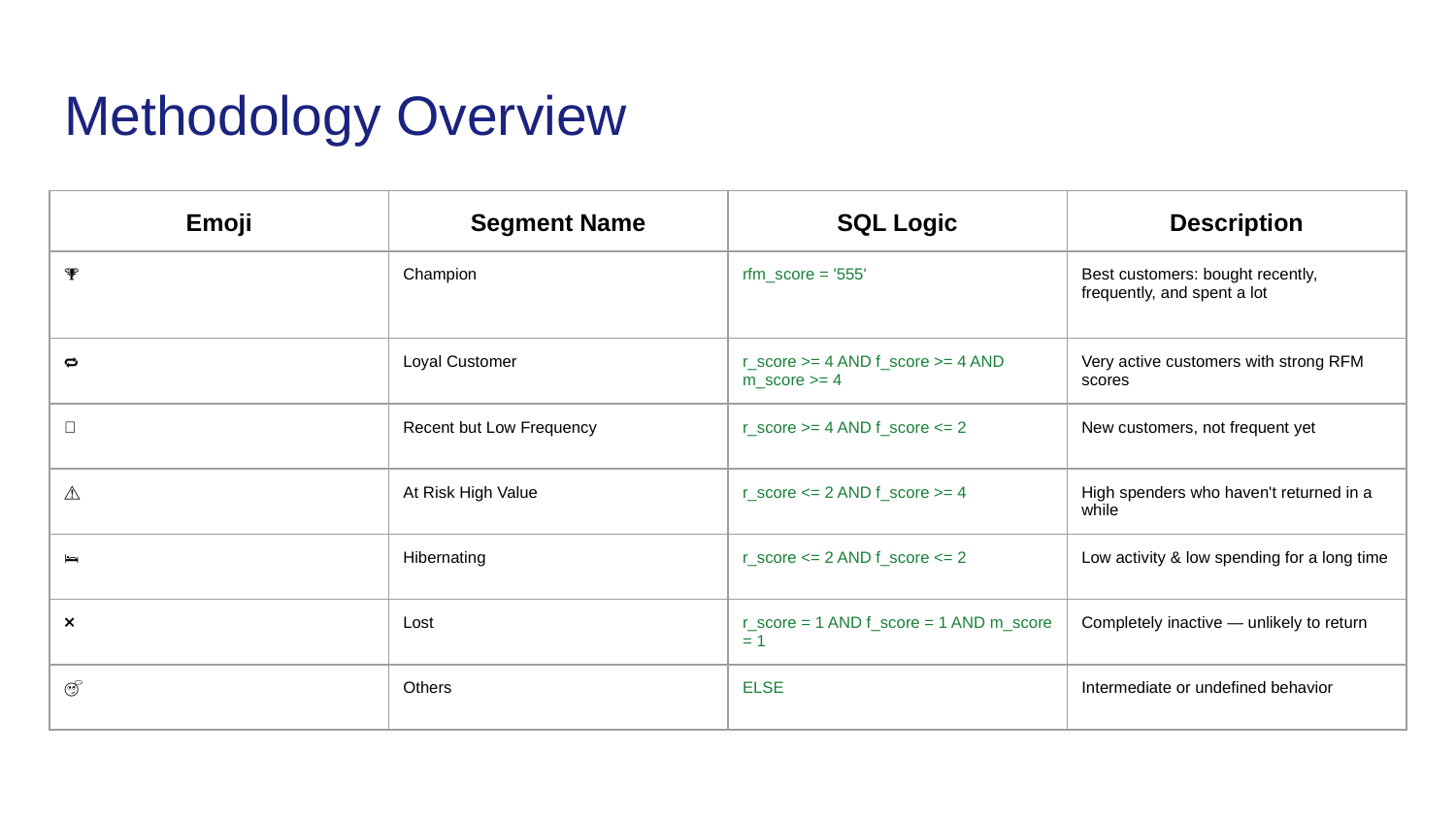

# Methodology Overview

| Emoji | Segment Name | SQL Logic | Description |
| --- | --- | --- | --- |
| 🏆 | Champion | rfm\_score = '555' | Best customers: bought recently, frequently, and spent a lot |
| 🔁 | Loyal Customer | r\_score >= 4 AND f\_score >= 4 AND m\_score >= 4 | Very active customers with strong RFM scores |
| 🧪 | Recent but Low Frequency | r\_score >= 4 AND f\_score <= 2 | New customers, not frequent yet |
| ⚠️ | At Risk High Value | r\_score <= 2 AND f\_score >= 4 | High spenders who haven't returned in a while |
| 🛌 | Hibernating | r\_score <= 2 AND f\_score <= 2 | Low activity & low spending for a long time |
| ❌ | Lost | r\_score = 1 AND f\_score = 1 AND m\_score = 1 | Completely inactive — unlikely to return |
| 🤔 | Others | ELSE | Intermediate or undefined behavior |